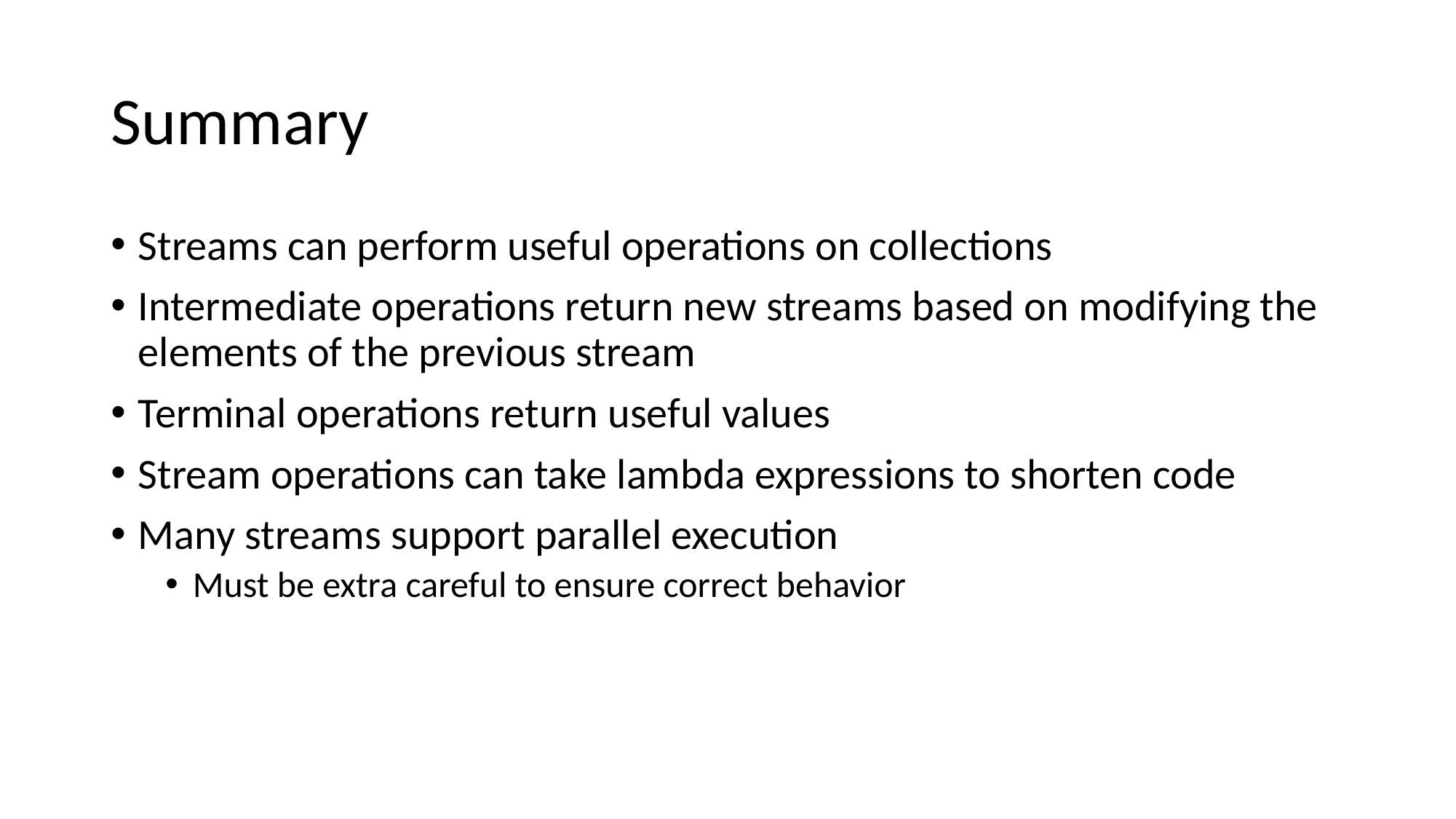

# Summary
Streams can perform useful operations on collections
Intermediate operations return new streams based on modifying the elements of the previous stream
Terminal operations return useful values
Stream operations can take lambda expressions to shorten code
Many streams support parallel execution
Must be extra careful to ensure correct behavior